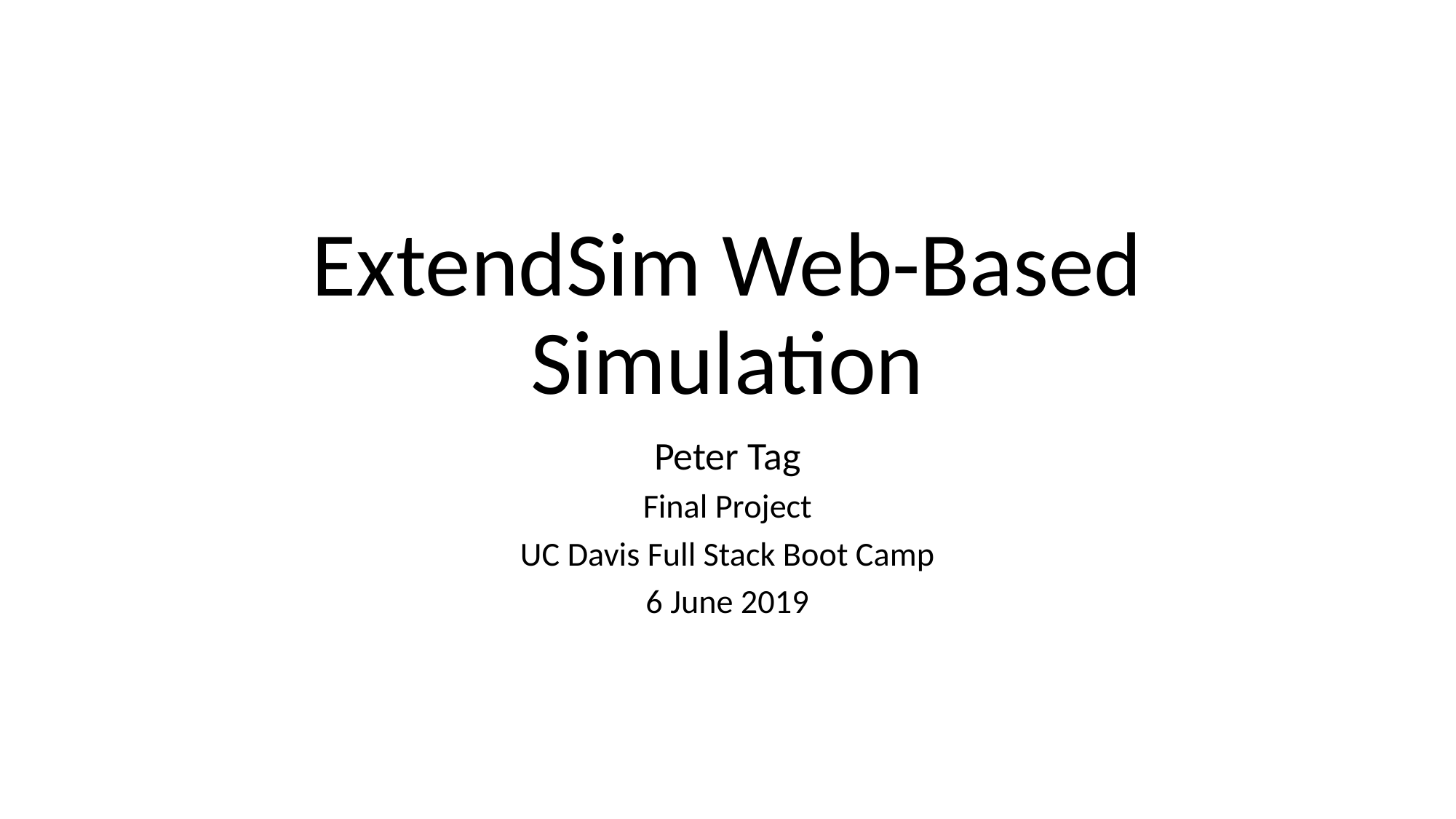

# ExtendSim Web-Based Simulation
Peter Tag
Final Project
UC Davis Full Stack Boot Camp
6 June 2019